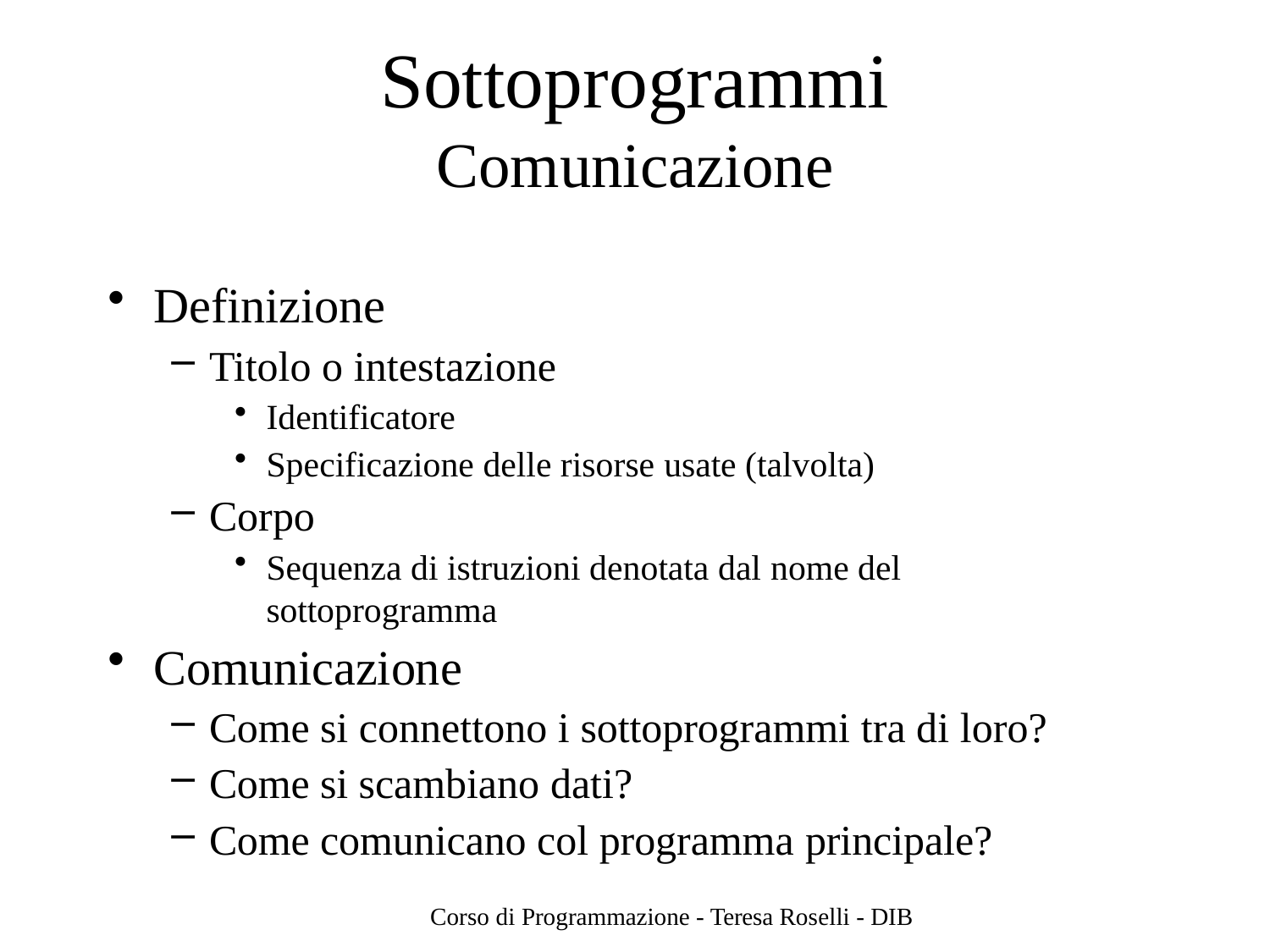

# Sottoprogrammi
Comunicazione
Definizione
Titolo o intestazione
Identificatore
Specificazione delle risorse usate (talvolta)
Corpo
Sequenza di istruzioni denotata dal nome del sottoprogramma
Comunicazione
Come si connettono i sottoprogrammi tra di loro?
Come si scambiano dati?
Come comunicano col programma principale?
Corso di Programmazione - Teresa Roselli - DIB